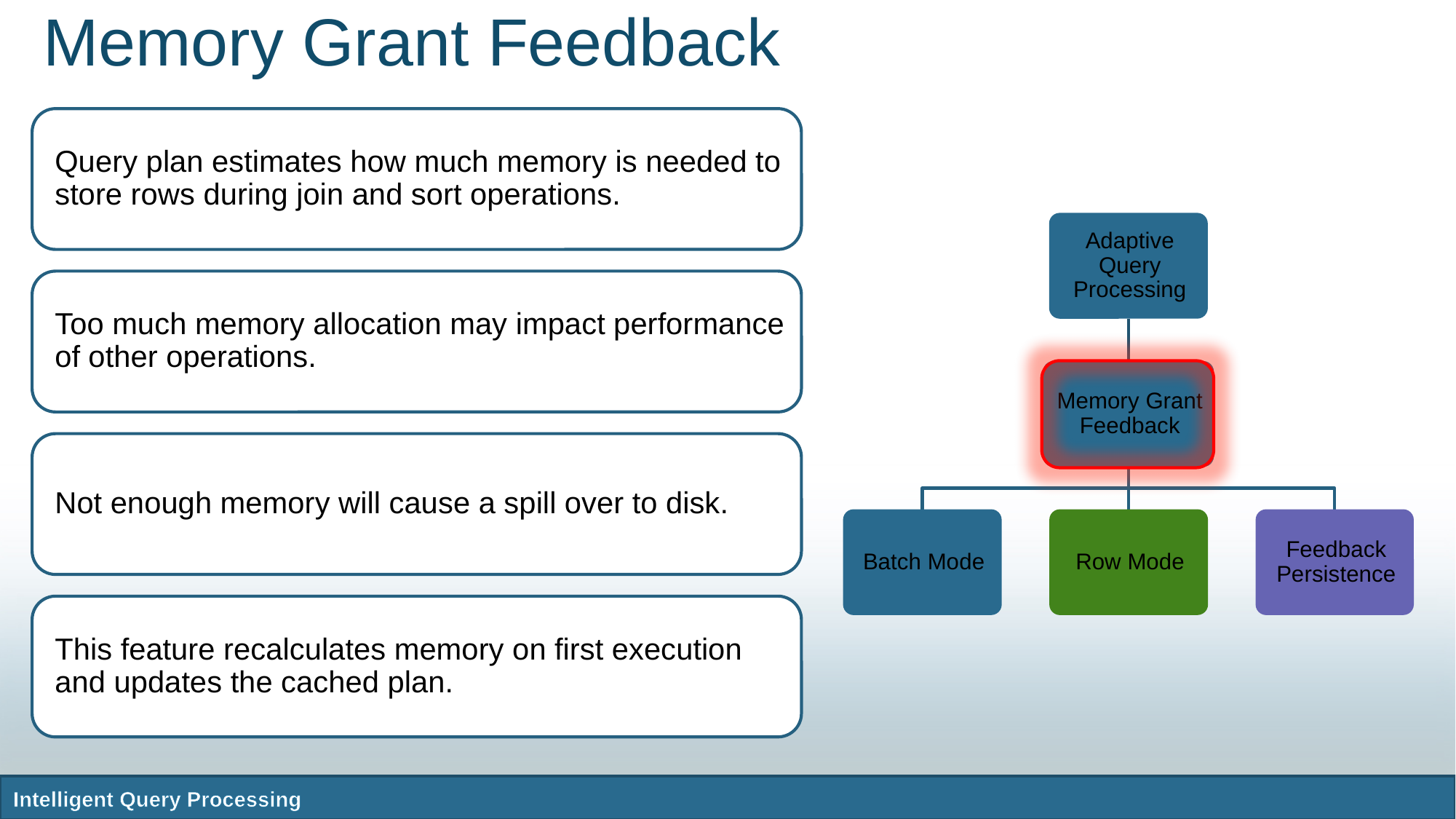

Memory Grant Feedback
Query plan estimates how much memory is needed to store rows during join and sort operations.
Too much memory allocation may impact performance of other operations.
Not enough memory will cause a spill over to disk.
This feature recalculates memory on first execution and updates the cached plan.
Adaptive Query Processing
Memory Grant Feedback
Batch Mode
Row Mode
Feedback Persistence